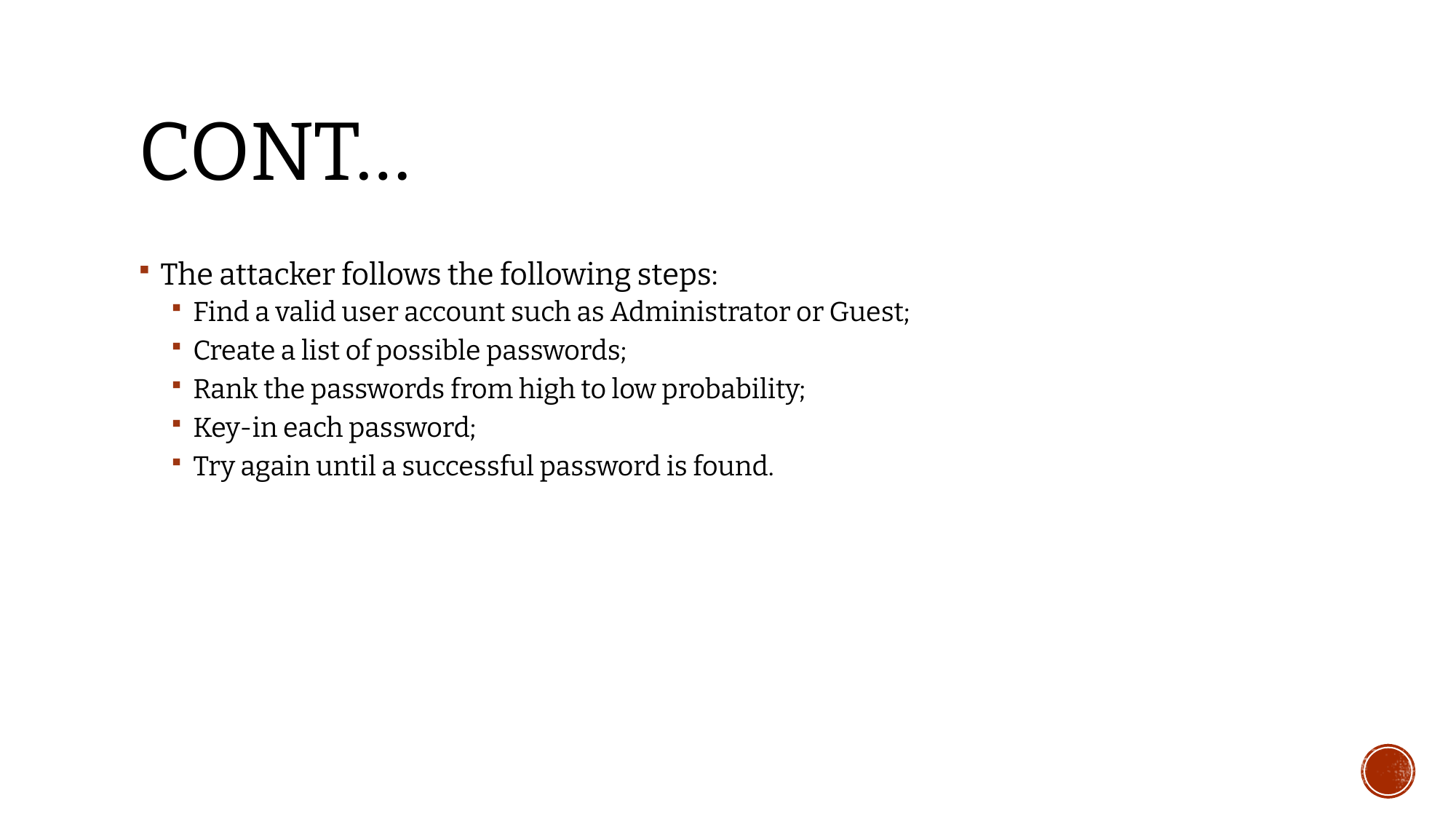

# Cont…
The attacker follows the following steps:
Find a valid user account such as Administrator or Guest;
Create a list of possible passwords;
Rank the passwords from high to low probability;
Key-in each password;
Try again until a successful password is found.